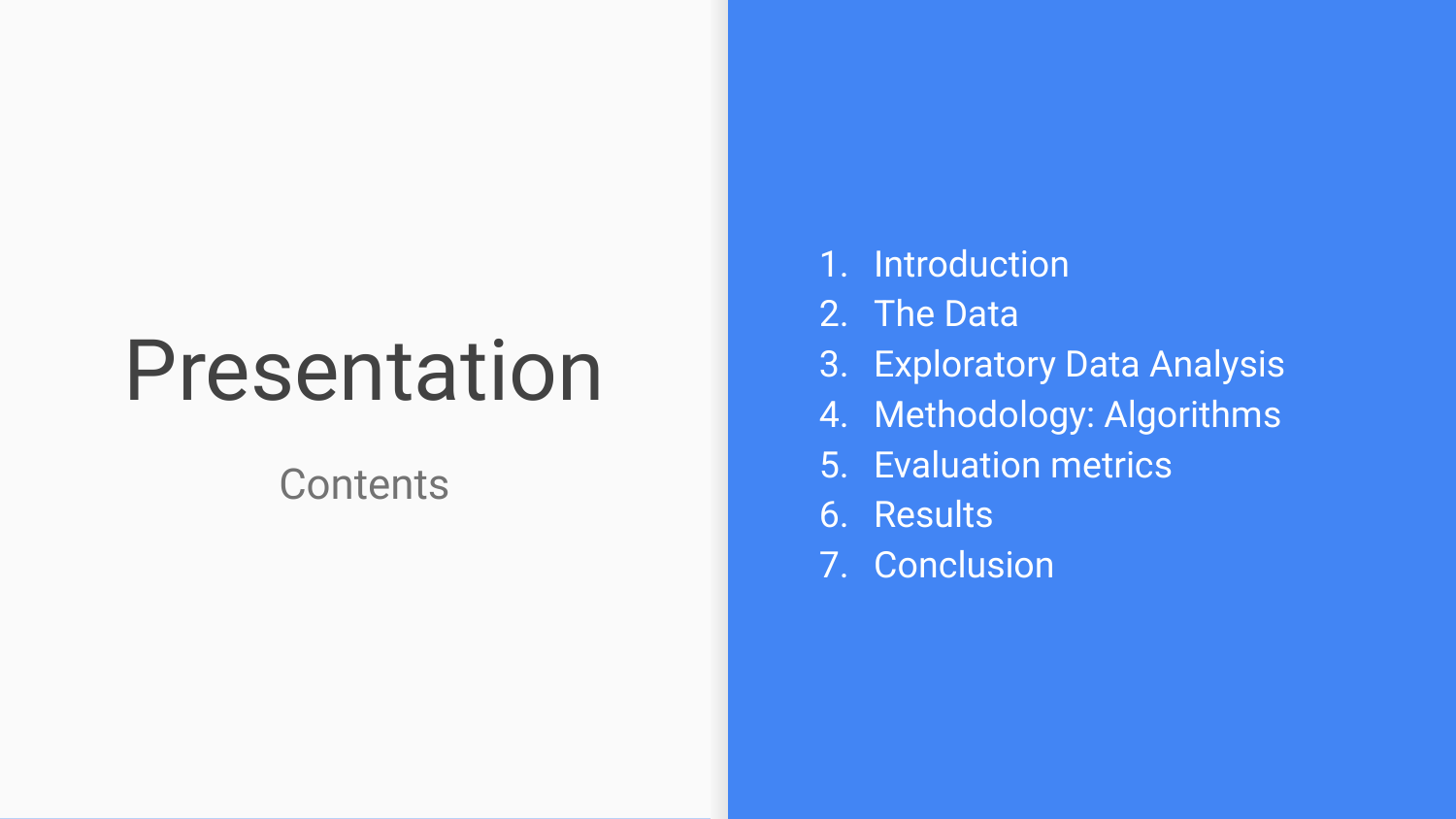

Introduction
The Data
Exploratory Data Analysis
Methodology: Algorithms
Evaluation metrics
Results
Conclusion
# Presentation
Contents